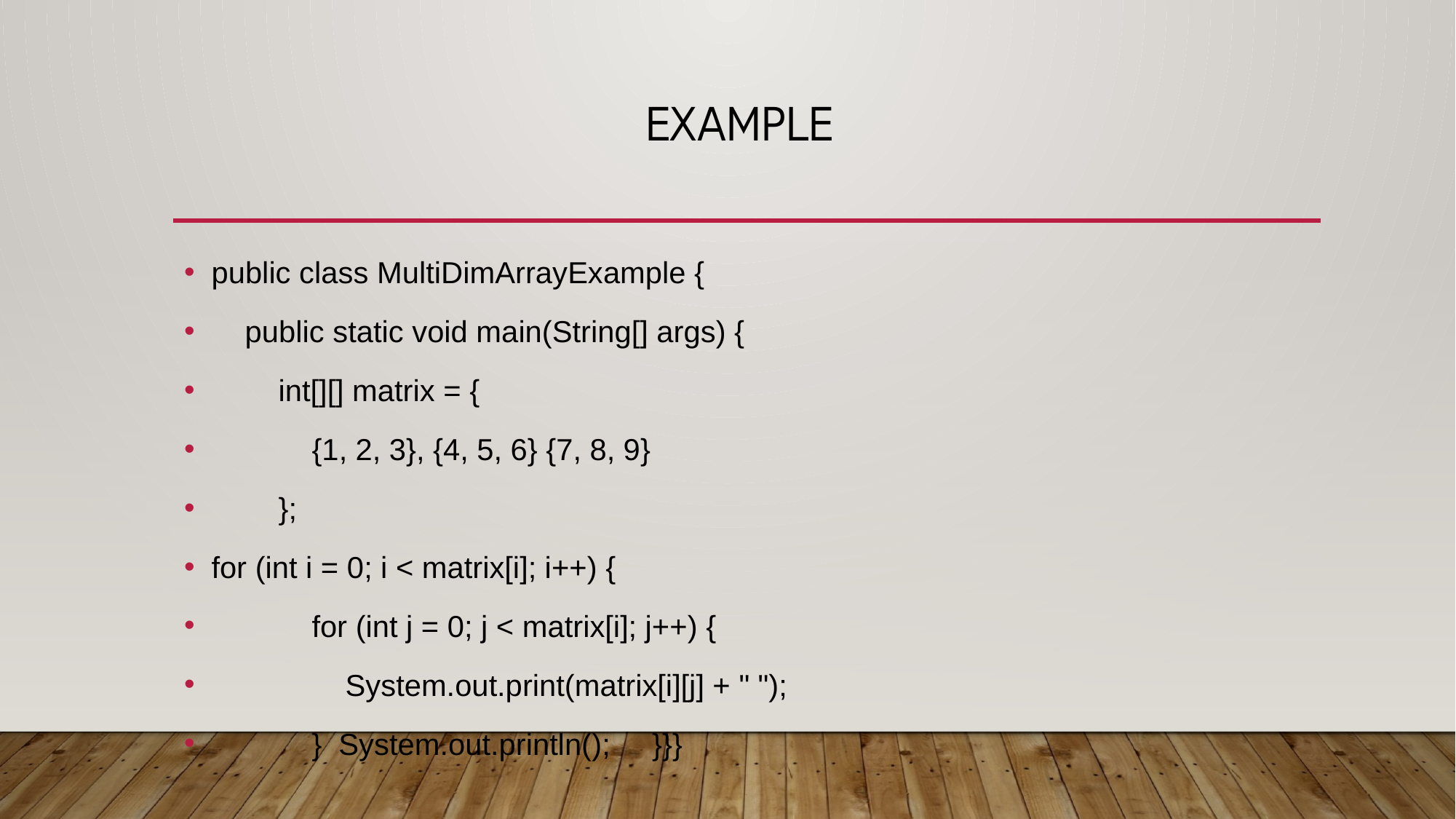

# example
public class MultiDimArrayExample {
    public static void main(String[] args) {
        int[][] matrix = {
            {1, 2, 3}, {4, 5, 6} {7, 8, 9}
        };
for (int i = 0; i < matrix[i]; i++) {
            for (int j = 0; j < matrix[i]; j++) {
                System.out.print(matrix[i][j] + " ");
            }  System.out.println();     }}}